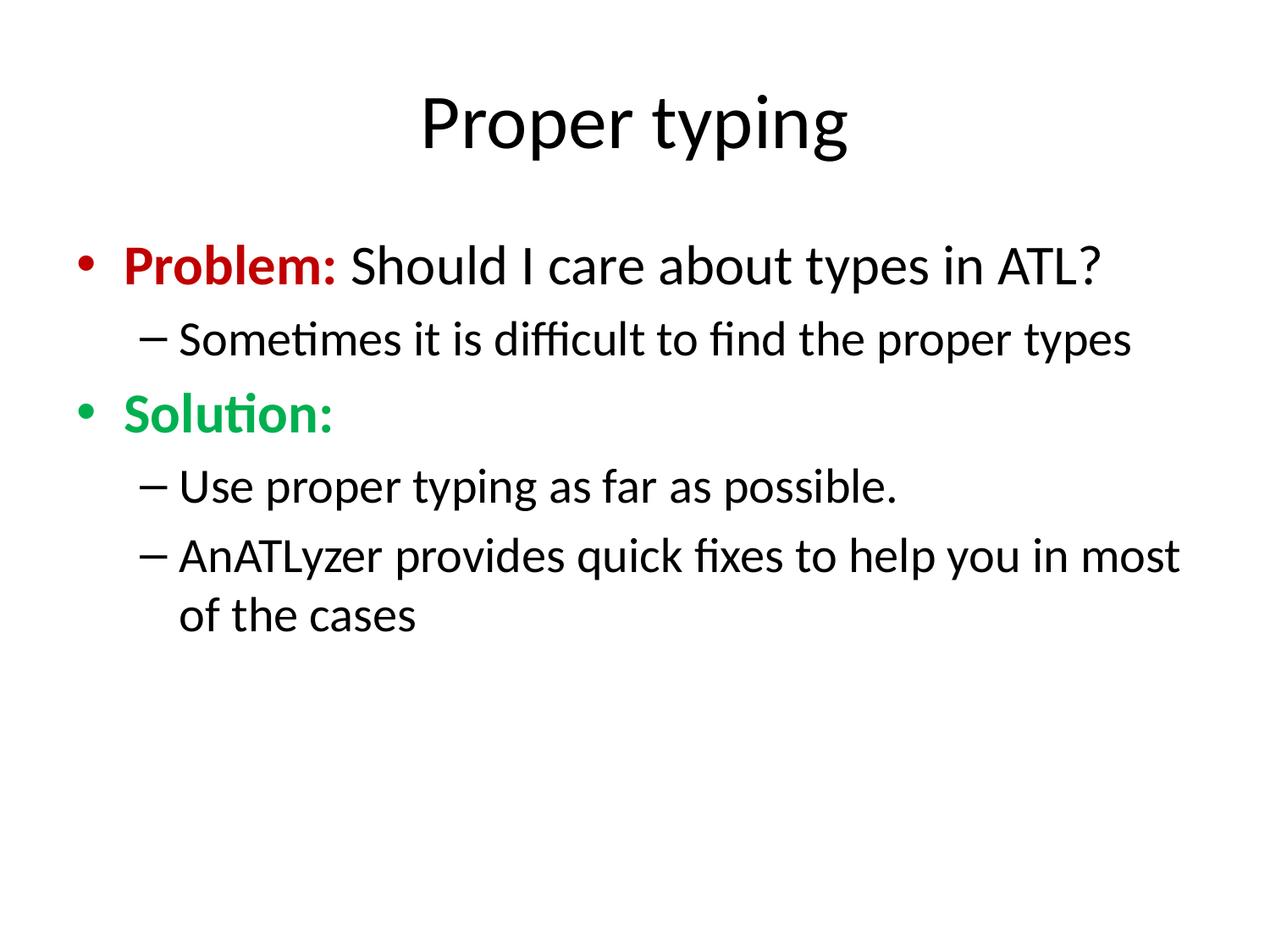

# Proper typing
Problem: Should I care about types in ATL?
Sometimes it is difficult to find the proper types
Solution:
Use proper typing as far as possible.
AnATLyzer provides quick fixes to help you in most of the cases